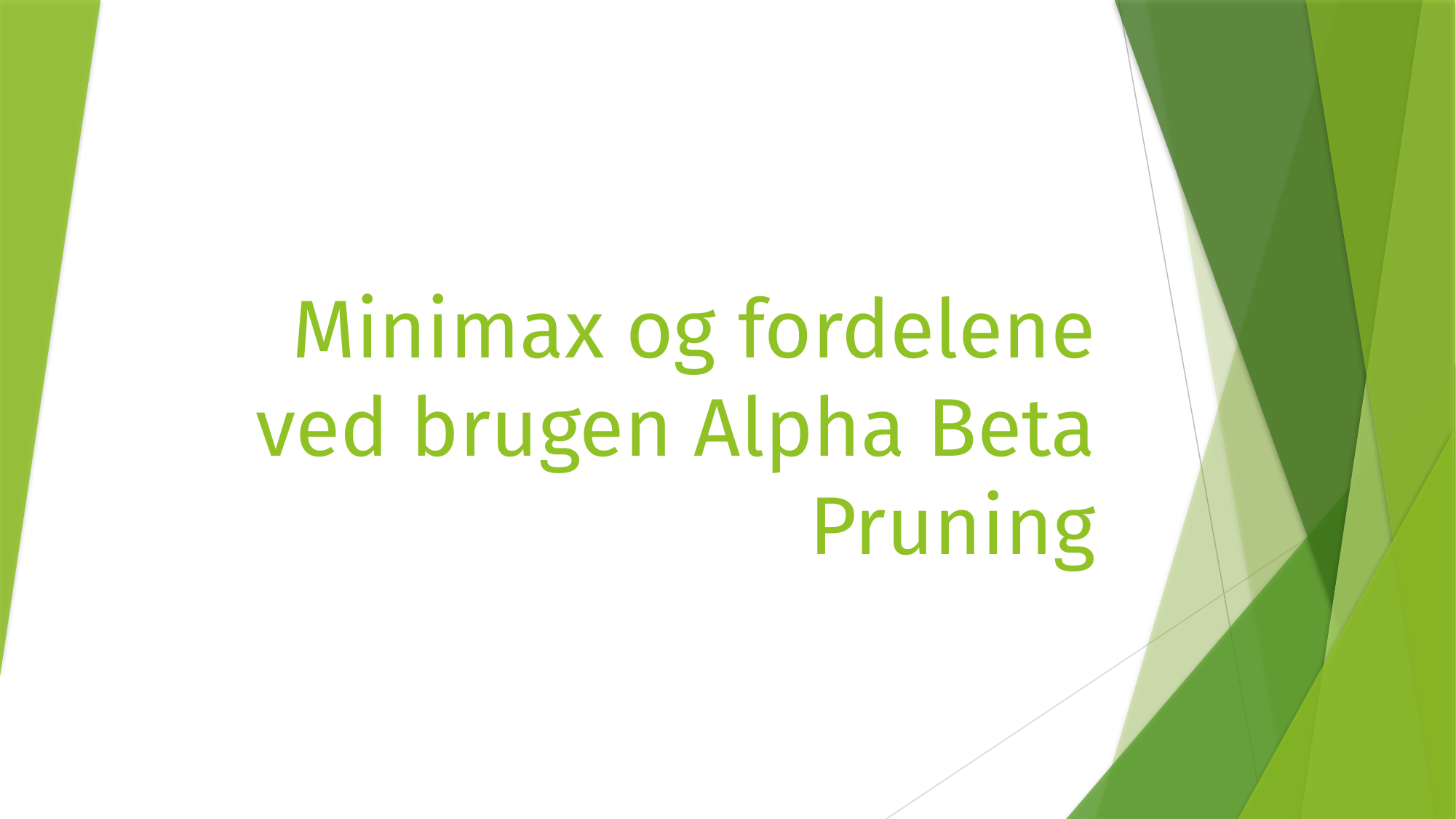

# Minimax og fordelene ved brugen Alpha Beta Pruning